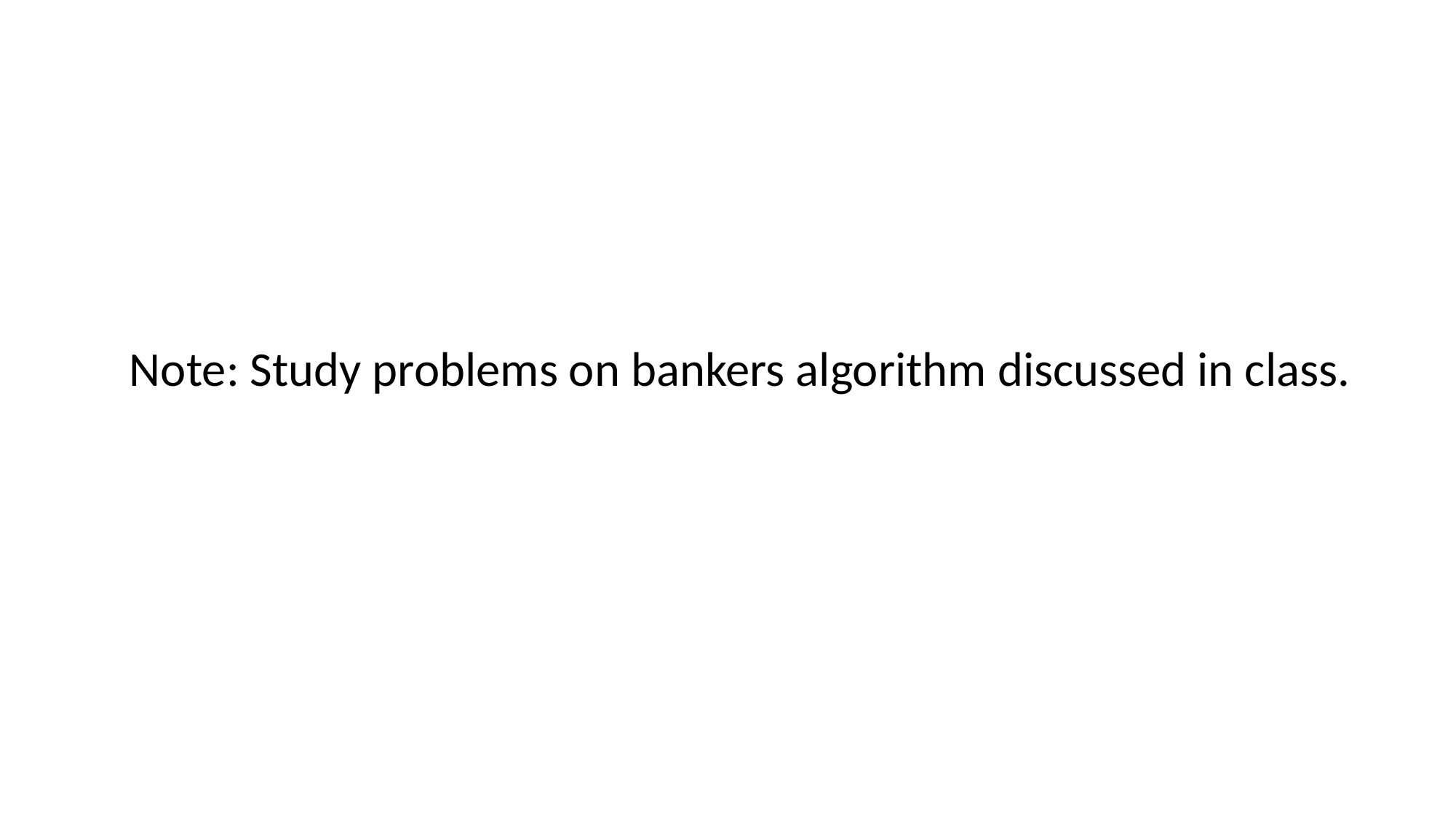

Note: Study problems on bankers algorithm discussed in class.